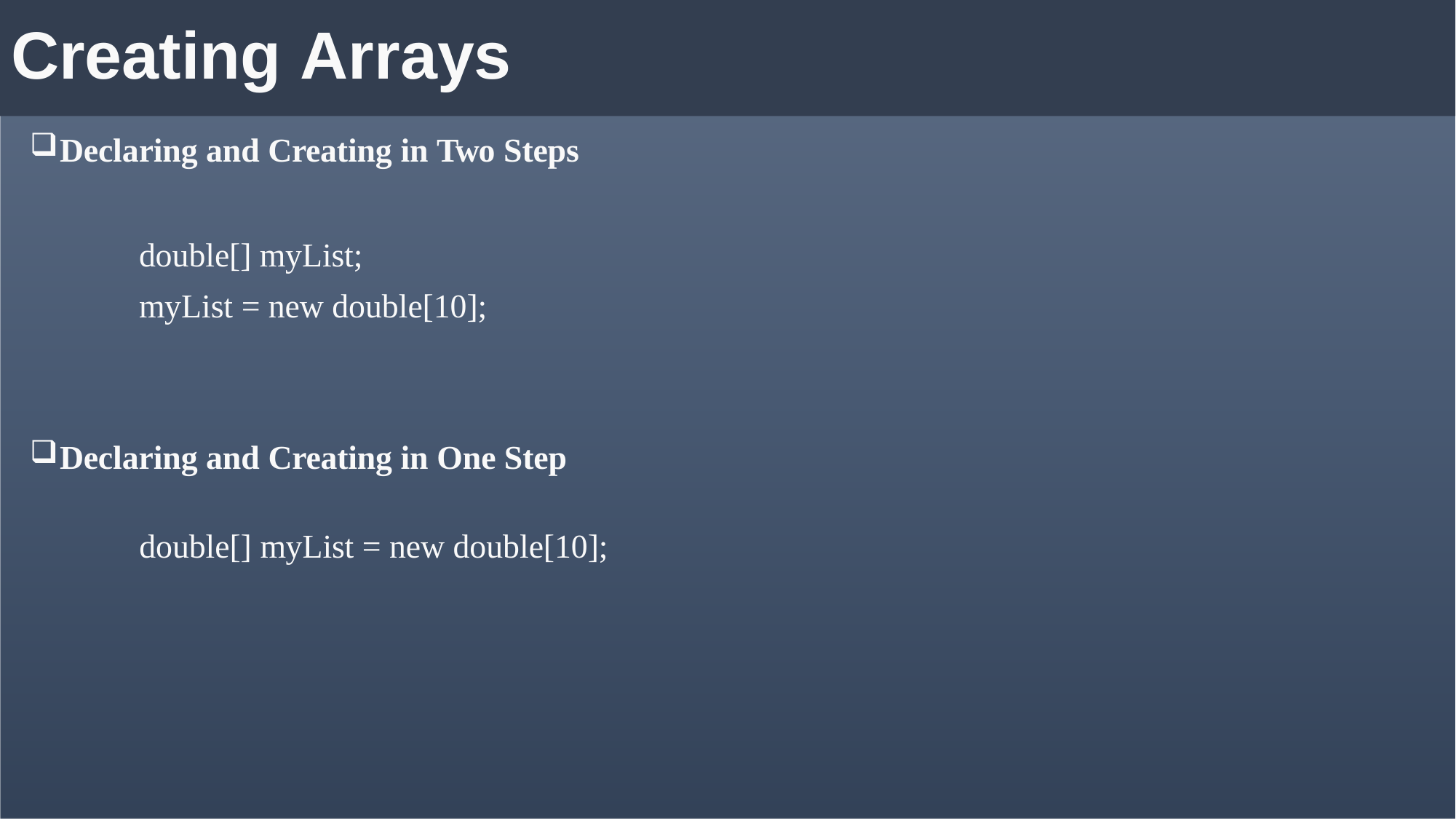

# Creating Arrays
Declaring and Creating in Two Steps

double[] myList;
myList = new double[10];
Declaring and Creating in One Step

double[] myList = new double[10];